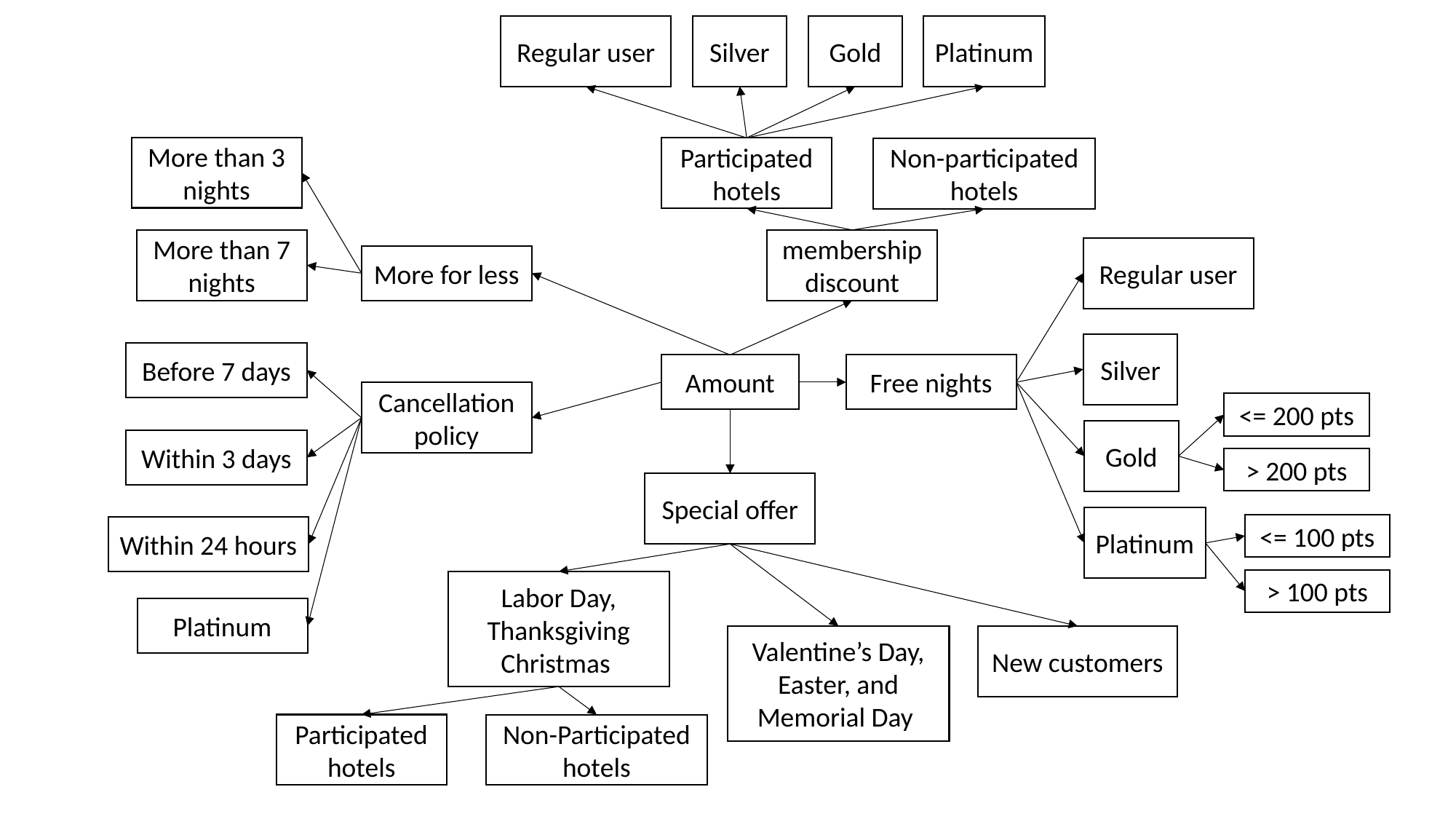

Platinum
Gold
Silver
Regular user
More than 3 nights
Participated hotels
Non-participated hotels
More than 7 nights
membership discount
Regular user
More for less
Silver
Before 7 days
Amount
Free nights
Cancellation policy
<= 200 pts
Gold
Within 3 days
> 200 pts
Special offer
Platinum
<= 100 pts
Within 24 hours
> 100 pts
Labor Day, Thanksgiving Christmas
Platinum
New customers
Valentine’s Day, Easter, and Memorial Day
Participated hotels
Non-Participated hotels